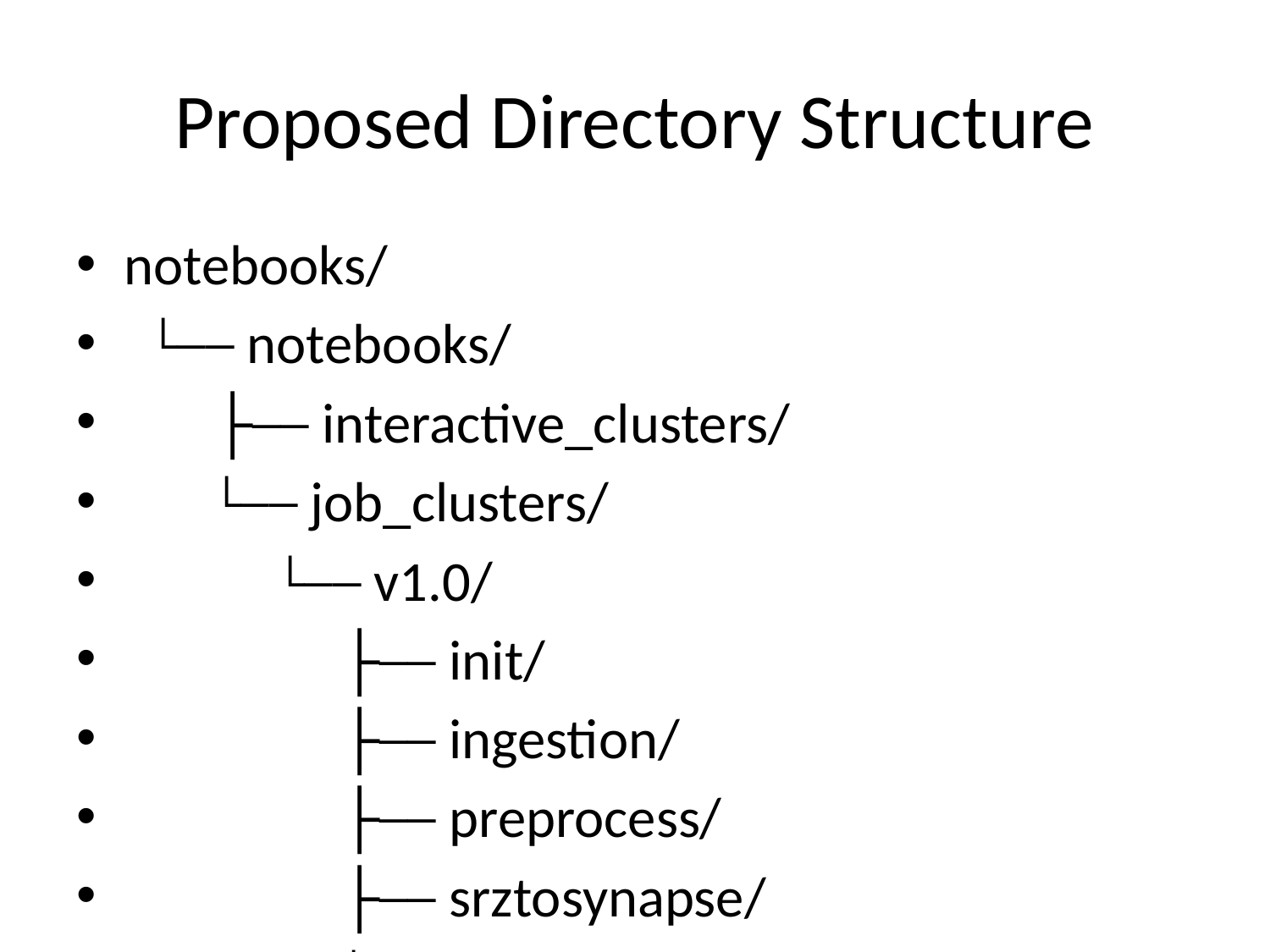

# Proposed Directory Structure
notebooks/
  └── notebooks/
       ├── interactive_clusters/
       └── job_clusters/
            └── v1.0/
                 ├── init/
                 ├── ingestion/
                 ├── preprocess/
                 ├── srztosynapse/
                 └── dispatcher/